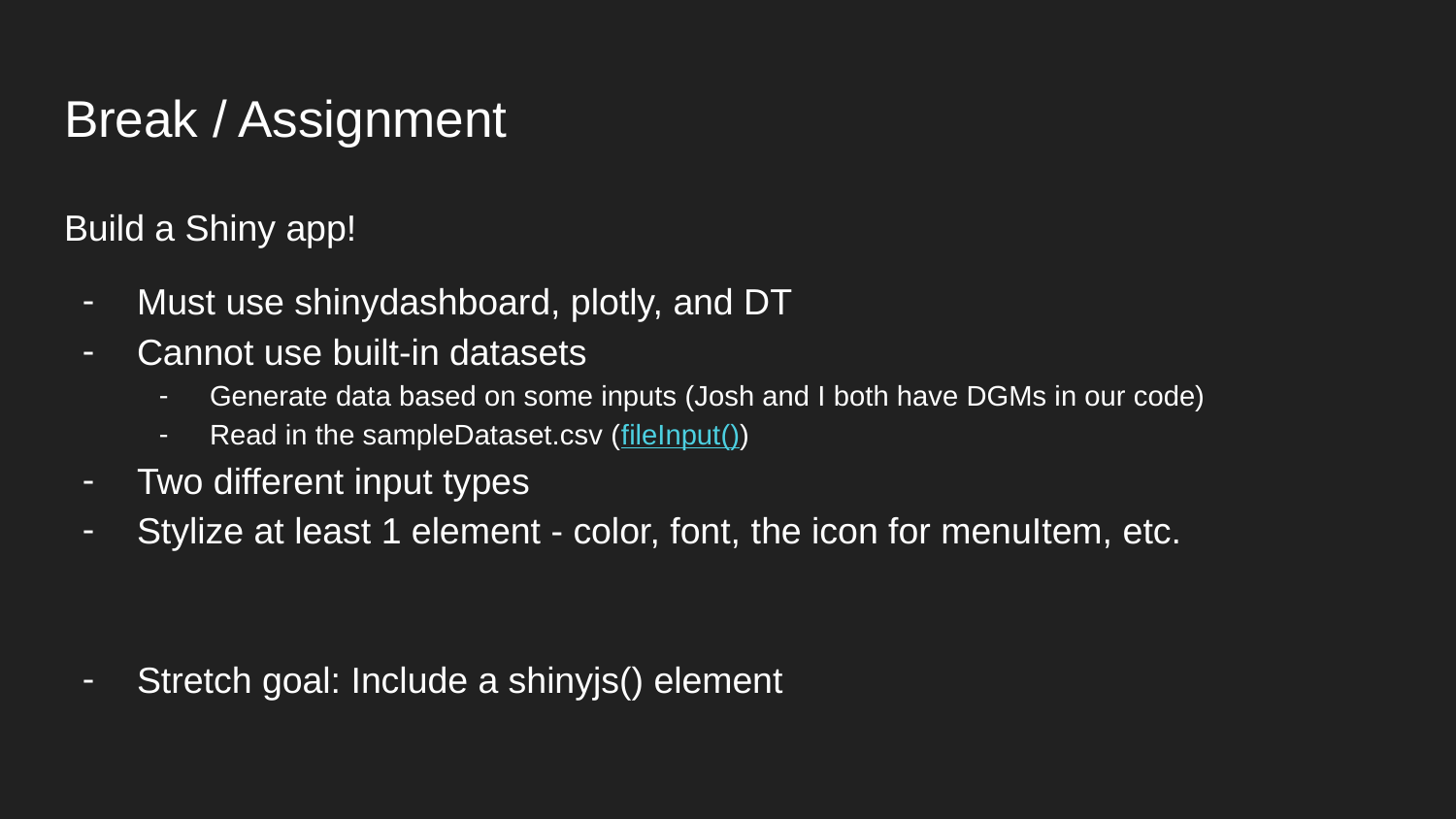

# Break / Assignment
Build a Shiny app!
Must use shinydashboard, plotly, and DT
Cannot use built-in datasets
Generate data based on some inputs (Josh and I both have DGMs in our code)
Read in the sampleDataset.csv (fileInput())
Two different input types
Stylize at least 1 element - color, font, the icon for menuItem, etc.

Stretch goal: Include a shinyjs() element